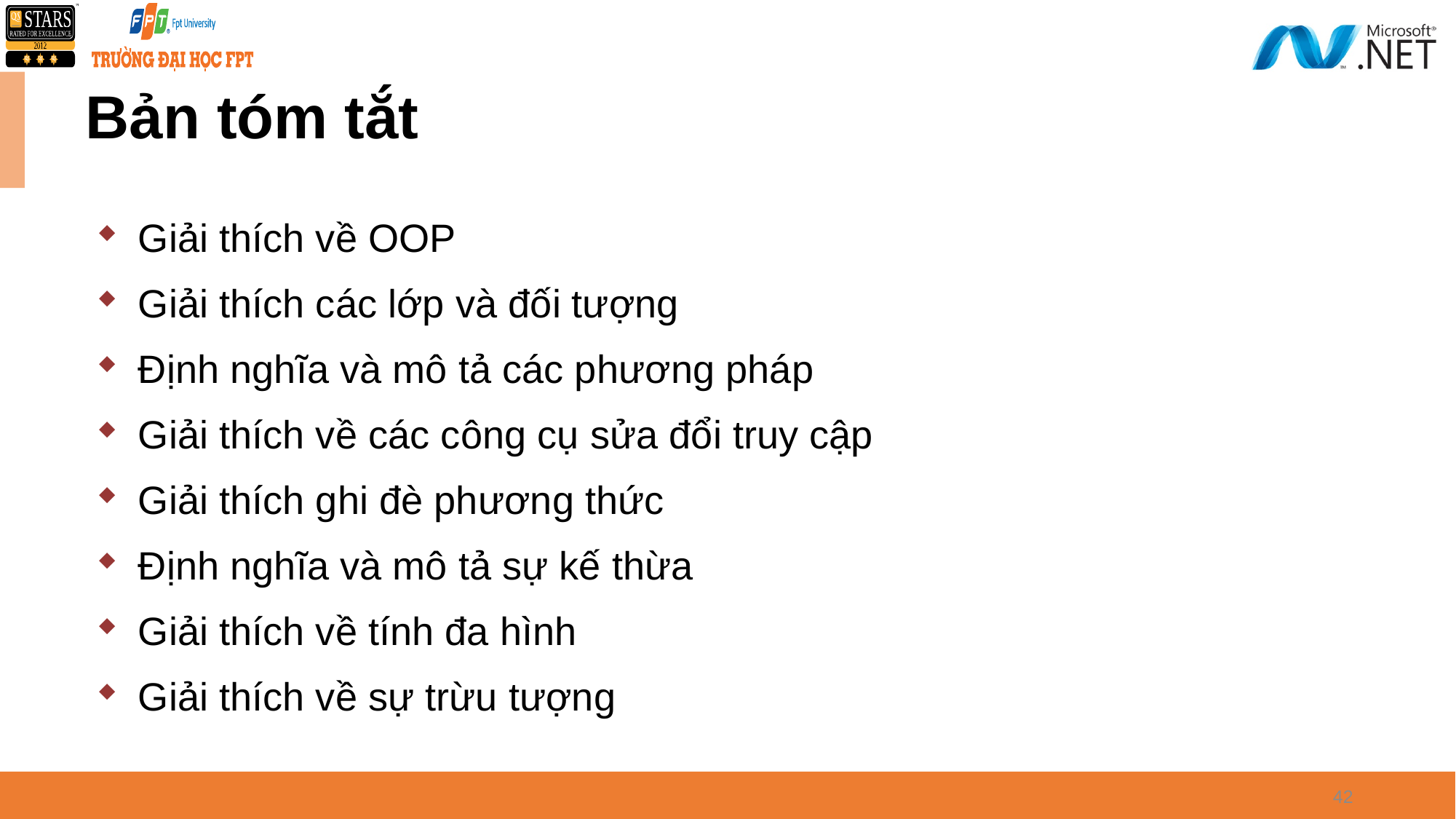

# Bản tóm tắt
Giải thích về OOP
Giải thích các lớp và đối tượng
Định nghĩa và mô tả các phương pháp
Giải thích về các công cụ sửa đổi truy cập
Giải thích ghi đè phương thức
Định nghĩa và mô tả sự kế thừa
Giải thích về tính đa hình
Giải thích về sự trừu tượng
42